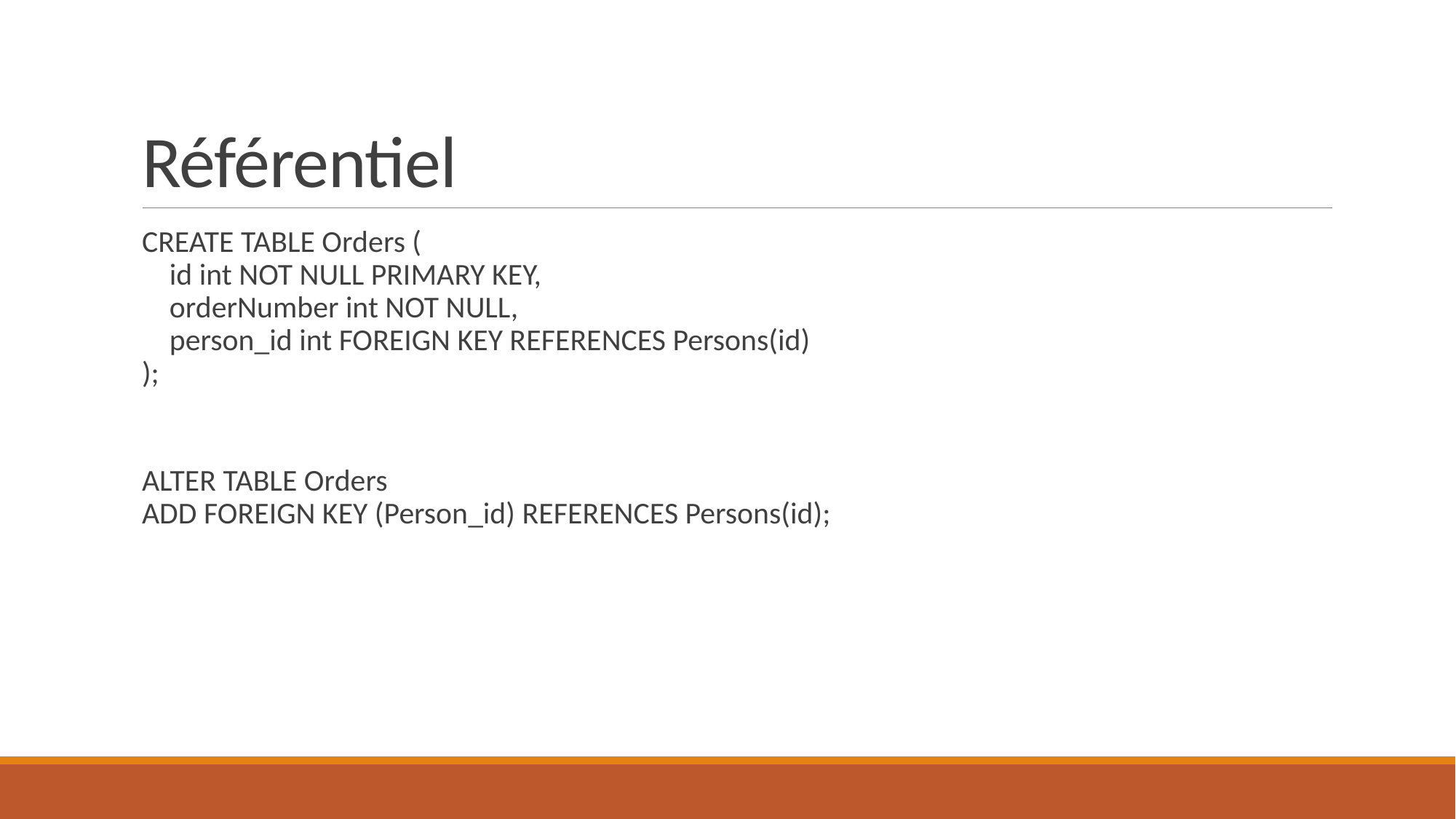

# Référentiel
CREATE TABLE Orders (
    id int NOT NULL PRIMARY KEY,
    orderNumber int NOT NULL,
    person_id int FOREIGN KEY REFERENCES Persons(id)
);

ALTER TABLE Orders
ADD FOREIGN KEY (Person_id) REFERENCES Persons(id);